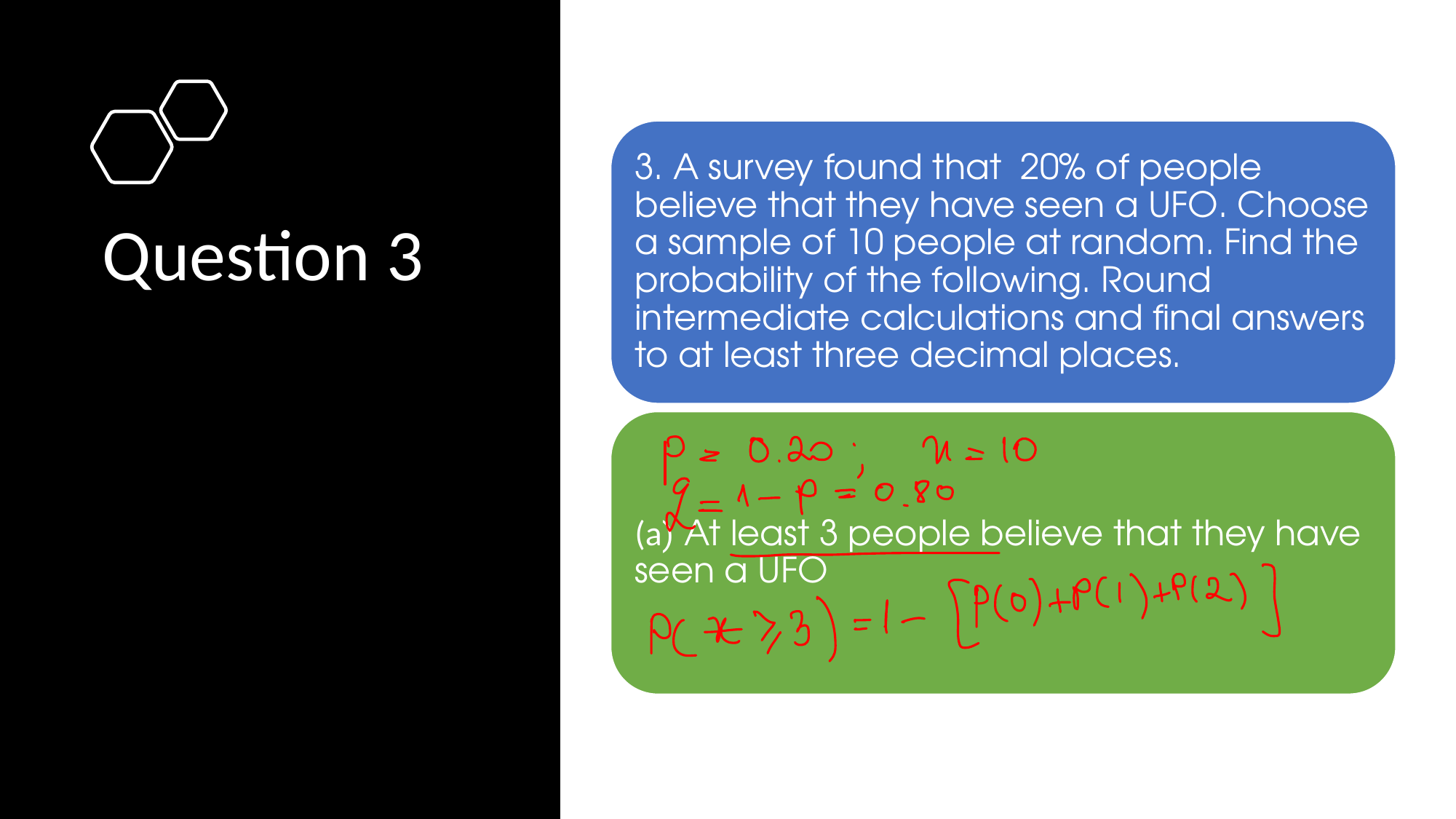

3. A survey found that  20% of people believe that they have seen a UFO. Choose a sample of 10 people at random. Find the probability of the following. Round intermediate calculations and final answers to at least three decimal places.
(a) At least 3 people believe that they have seen a UFO
# Question 3